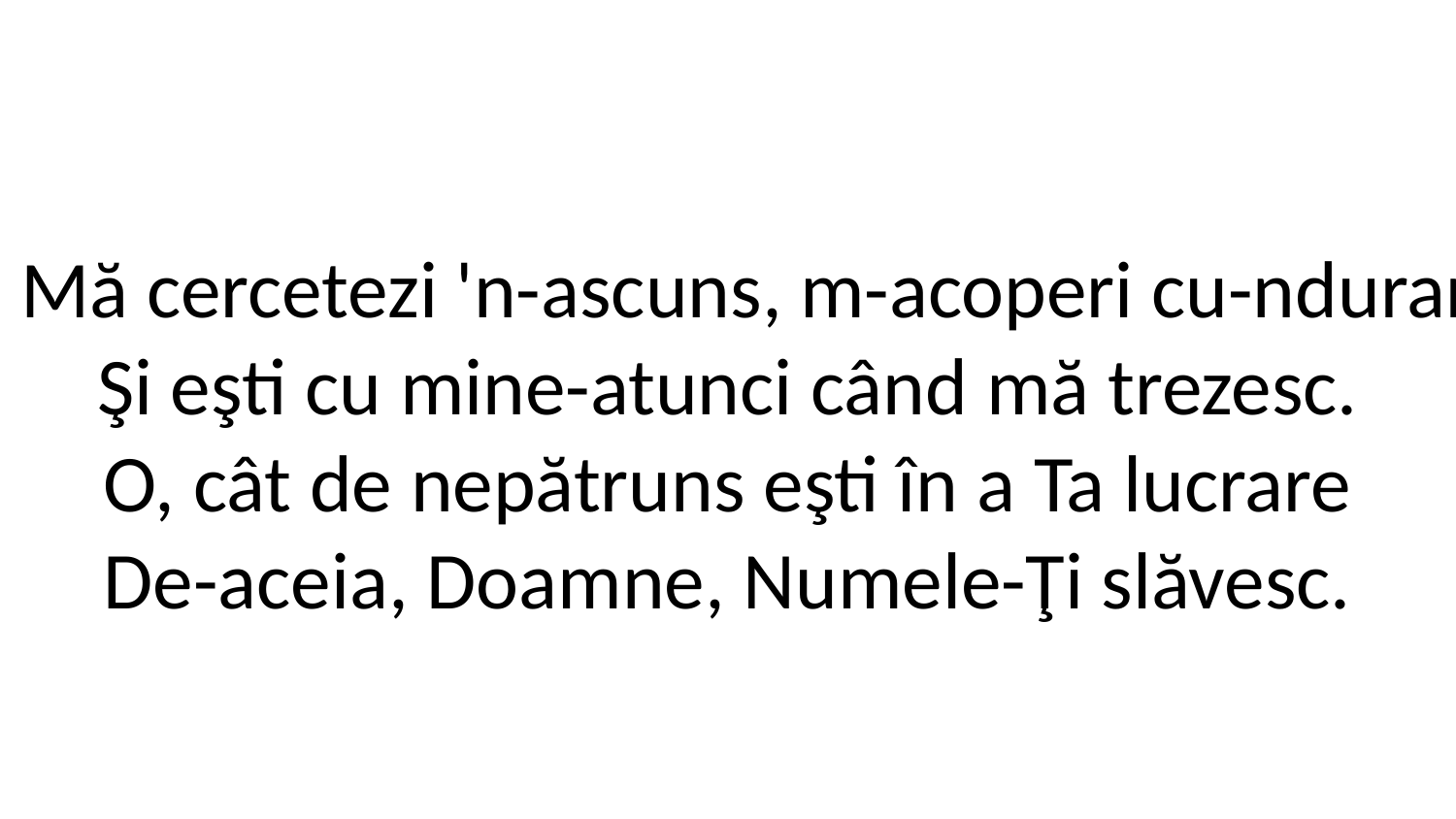

2. Mă cercetezi 'n-ascuns, m-acoperi cu-ndurare
Şi eşti cu mine-atunci când mă trezesc.
O, cât de nepătruns eşti în a Ta lucrare
De-aceia, Doamne, Numele-Ţi slăvesc.